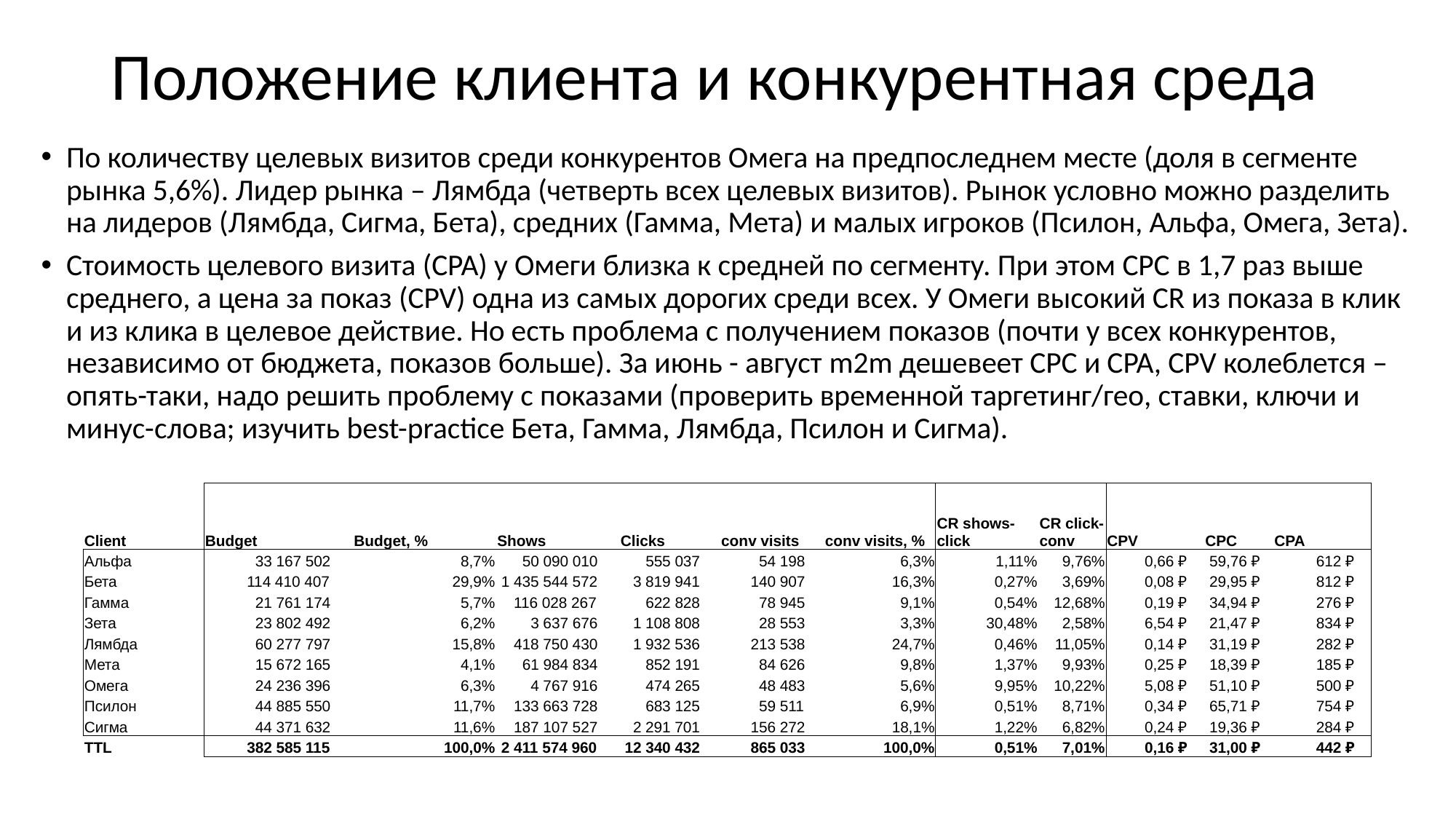

# Положение клиента и конкурентная среда
По количеству целевых визитов среди конкурентов Омега на предпоследнем месте (доля в сегменте рынка 5,6%). Лидер рынка – Лямбда (четверть всех целевых визитов). Рынок условно можно разделить на лидеров (Лямбда, Сигма, Бета), средних (Гамма, Мета) и малых игроков (Псилон, Альфа, Омега, Зета).
Стоимость целевого визита (CPA) у Омеги близка к средней по сегменту. При этом CPC в 1,7 раз выше среднего, а цена за показ (CPV) одна из самых дорогих среди всех. У Омеги высокий CR из показа в клик и из клика в целевое действие. Но есть проблема с получением показов (почти у всех конкурентов, независимо от бюджета, показов больше). За июнь - август m2m дешевеет CPC и CPA, CPV колеблется – опять-таки, надо решить проблему с показами (проверить временной таргетинг/гео, ставки, ключи и минус-слова; изучить best-practice Бета, Гамма, Лямбда, Псилон и Сигма).
| Client | Budget | Budget, % | Shows | Clicks | conv visits | conv visits, % | CR shows-click | CR click-conv | CPV | CPC | CPA |
| --- | --- | --- | --- | --- | --- | --- | --- | --- | --- | --- | --- |
| Альфа | 33 167 502 | 8,7% | 50 090 010 | 555 037 | 54 198 | 6,3% | 1,11% | 9,76% | 0,66 ₽ | 59,76 ₽ | 612 ₽ |
| Бета | 114 410 407 | 29,9% | 1 435 544 572 | 3 819 941 | 140 907 | 16,3% | 0,27% | 3,69% | 0,08 ₽ | 29,95 ₽ | 812 ₽ |
| Гамма | 21 761 174 | 5,7% | 116 028 267 | 622 828 | 78 945 | 9,1% | 0,54% | 12,68% | 0,19 ₽ | 34,94 ₽ | 276 ₽ |
| Зета | 23 802 492 | 6,2% | 3 637 676 | 1 108 808 | 28 553 | 3,3% | 30,48% | 2,58% | 6,54 ₽ | 21,47 ₽ | 834 ₽ |
| Лямбда | 60 277 797 | 15,8% | 418 750 430 | 1 932 536 | 213 538 | 24,7% | 0,46% | 11,05% | 0,14 ₽ | 31,19 ₽ | 282 ₽ |
| Мета | 15 672 165 | 4,1% | 61 984 834 | 852 191 | 84 626 | 9,8% | 1,37% | 9,93% | 0,25 ₽ | 18,39 ₽ | 185 ₽ |
| Омега | 24 236 396 | 6,3% | 4 767 916 | 474 265 | 48 483 | 5,6% | 9,95% | 10,22% | 5,08 ₽ | 51,10 ₽ | 500 ₽ |
| Псилон | 44 885 550 | 11,7% | 133 663 728 | 683 125 | 59 511 | 6,9% | 0,51% | 8,71% | 0,34 ₽ | 65,71 ₽ | 754 ₽ |
| Сигма | 44 371 632 | 11,6% | 187 107 527 | 2 291 701 | 156 272 | 18,1% | 1,22% | 6,82% | 0,24 ₽ | 19,36 ₽ | 284 ₽ |
| TTL | 382 585 115 | 100,0% | 2 411 574 960 | 12 340 432 | 865 033 | 100,0% | 0,51% | 7,01% | 0,16 ₽ | 31,00 ₽ | 442 ₽ |